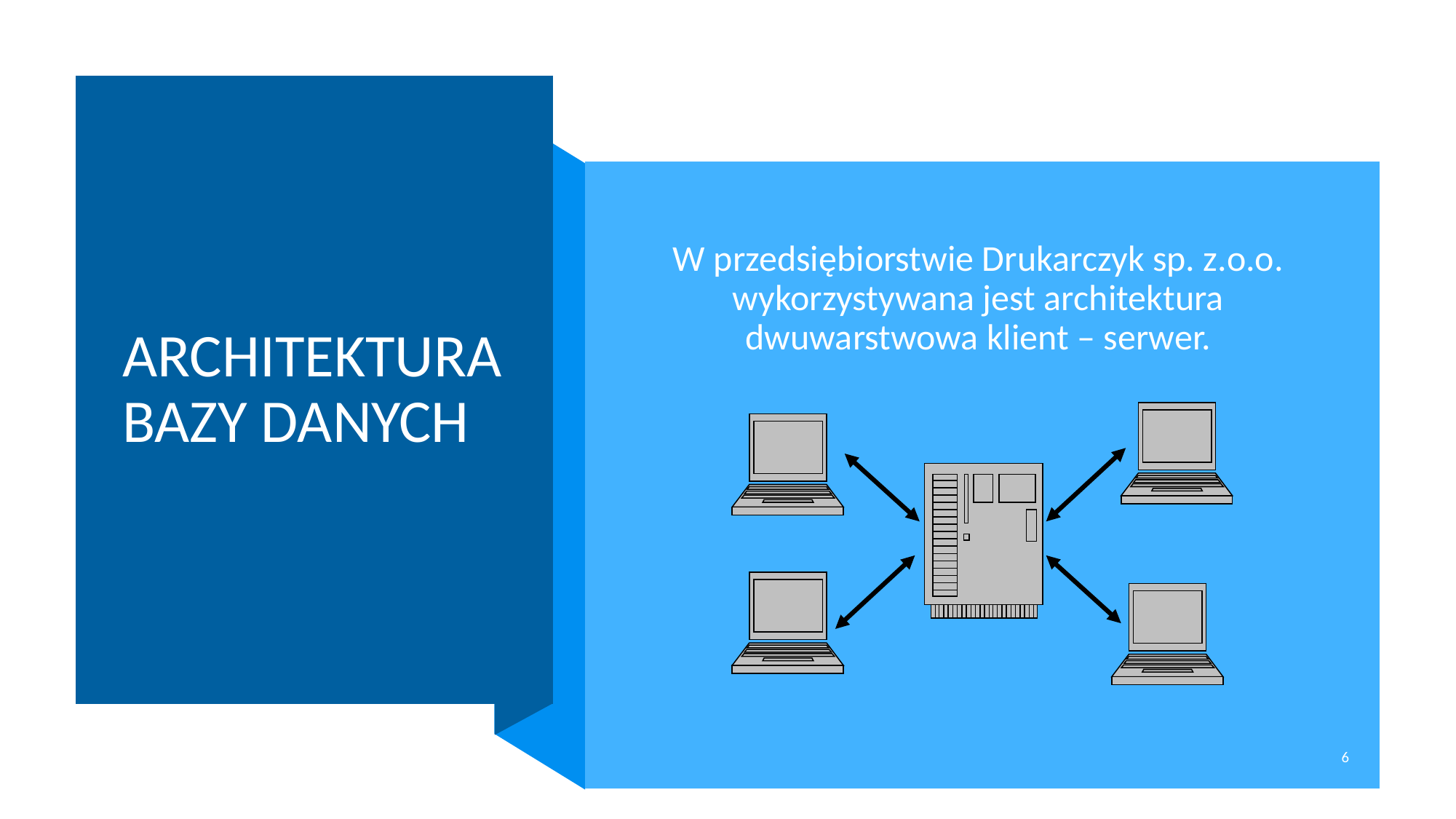

# ARCHITEKTURA BAZY DANYCH

W przedsiębiorstwie Drukarczyk sp. z.o.o. wykorzystywana jest architektura dwuwarstwowa klient – serwer.

6